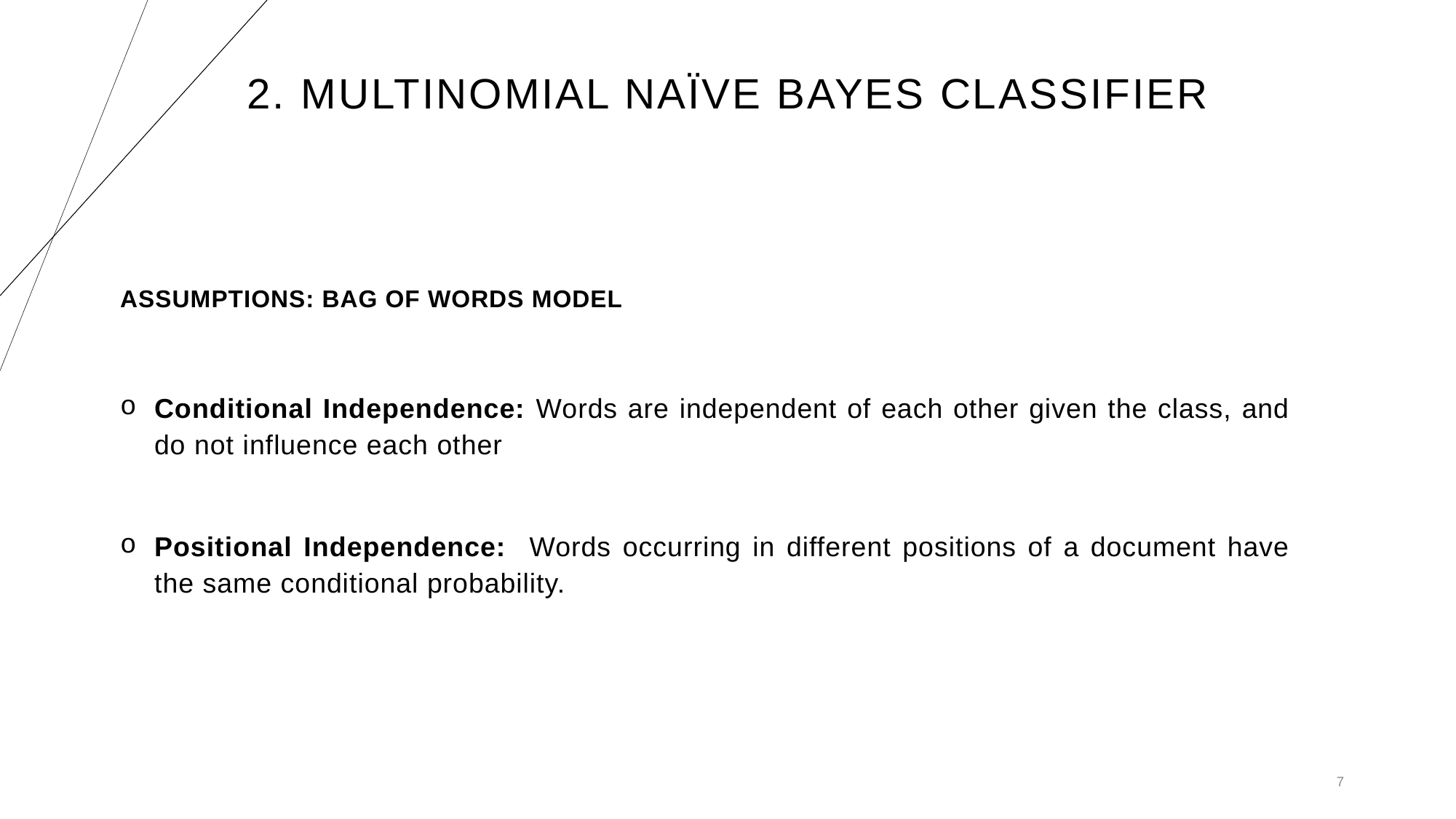

# 2. Multinomial naïve bayes classifier
ASSUMPTIONS: BAG OF WORDS MODEL
Conditional Independence: Words are independent of each other given the class, and do not influence each other

Positional Independence:  Words occurring in different positions of a document have the same conditional probability.

7